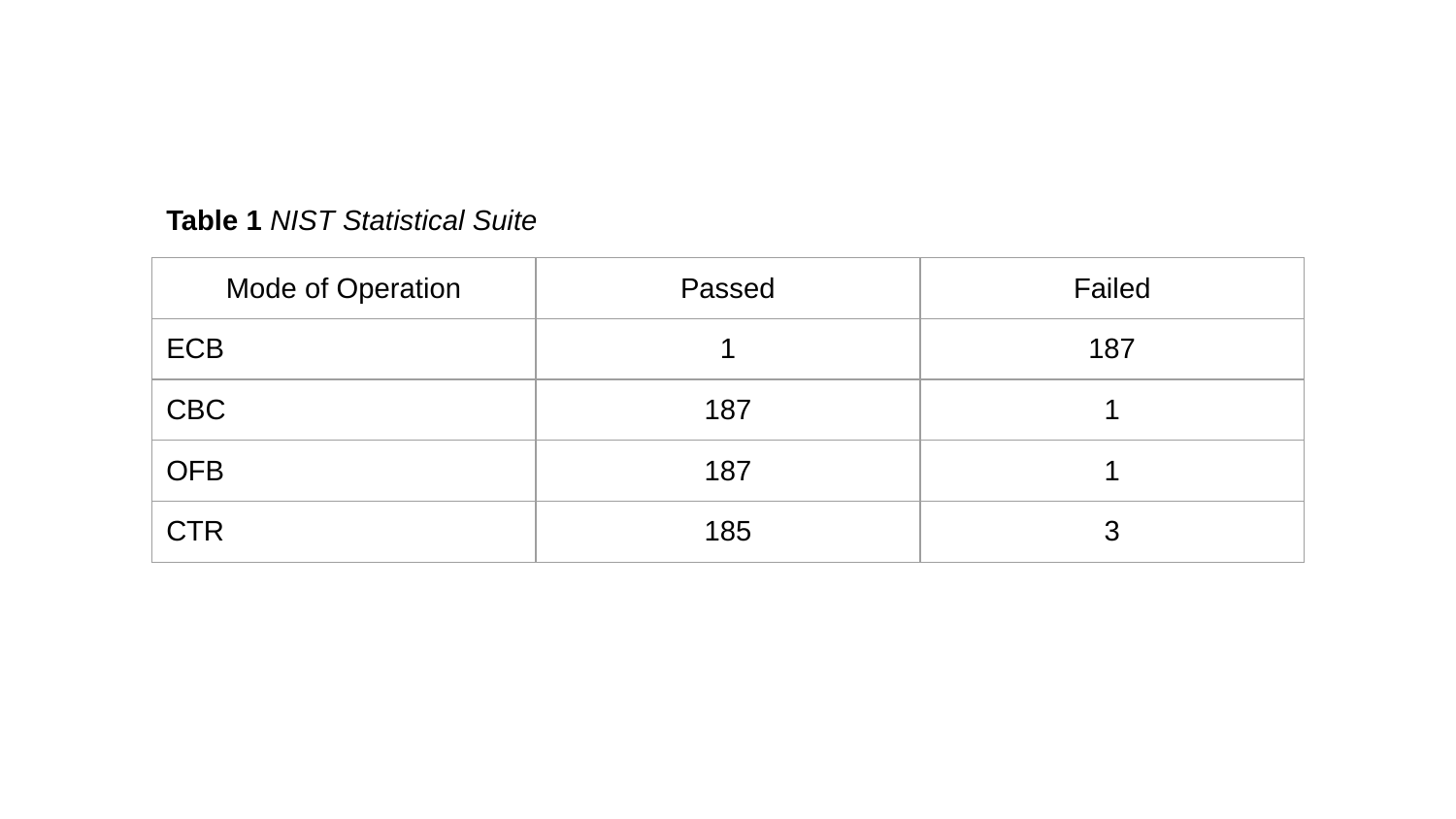

# Table 1 NIST Statistical Suite
| Mode of Operation | Passed | Failed |
| --- | --- | --- |
| ECB | 1 | 187 |
| CBC | 187 | 1 |
| OFB | 187 | 1 |
| CTR | 185 | 3 |